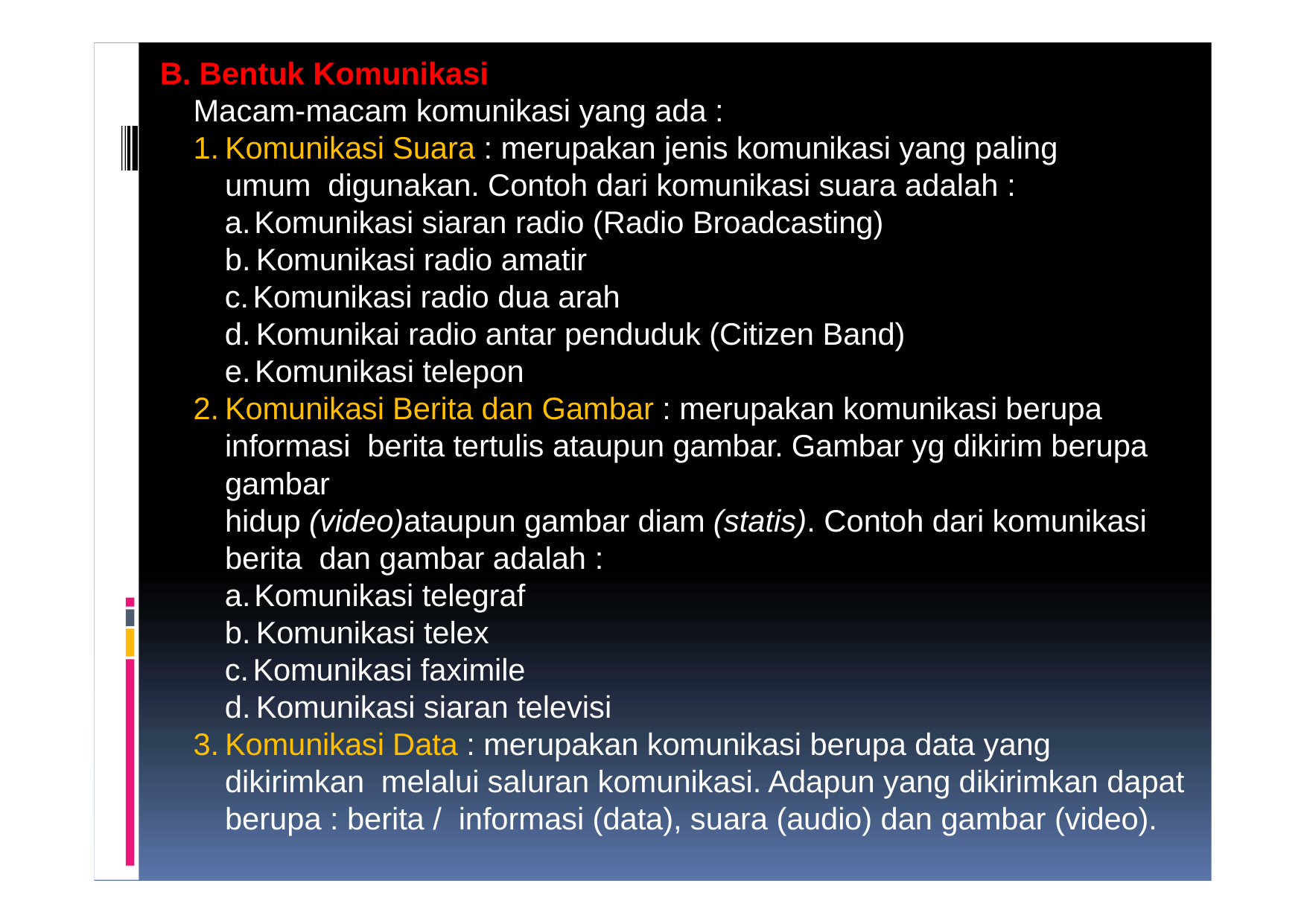

B. Bentuk Komunikasi
Macam-macam komunikasi yang ada :
Komunikasi Suara : merupakan jenis komunikasi yang paling umum  digunakan. Contoh dari komunikasi suara adalah :
Komunikasi siaran radio (Radio Broadcasting)
Komunikasi radio amatir
Komunikasi radio dua arah
Komunikai radio antar penduduk (Citizen Band)
Komunikasi telepon
Komunikasi Berita dan Gambar : merupakan komunikasi berupa informasi  berita tertulis ataupun gambar. Gambar yg dikirim berupa gambar
hidup (video)ataupun gambar diam (statis). Contoh dari komunikasi berita  dan gambar adalah :
Komunikasi telegraf
Komunikasi telex
Komunikasi faximile
Komunikasi siaran televisi
Komunikasi Data : merupakan komunikasi berupa data yang dikirimkan  melalui saluran komunikasi. Adapun yang dikirimkan dapat berupa : berita /  informasi (data), suara (audio) dan gambar (video).